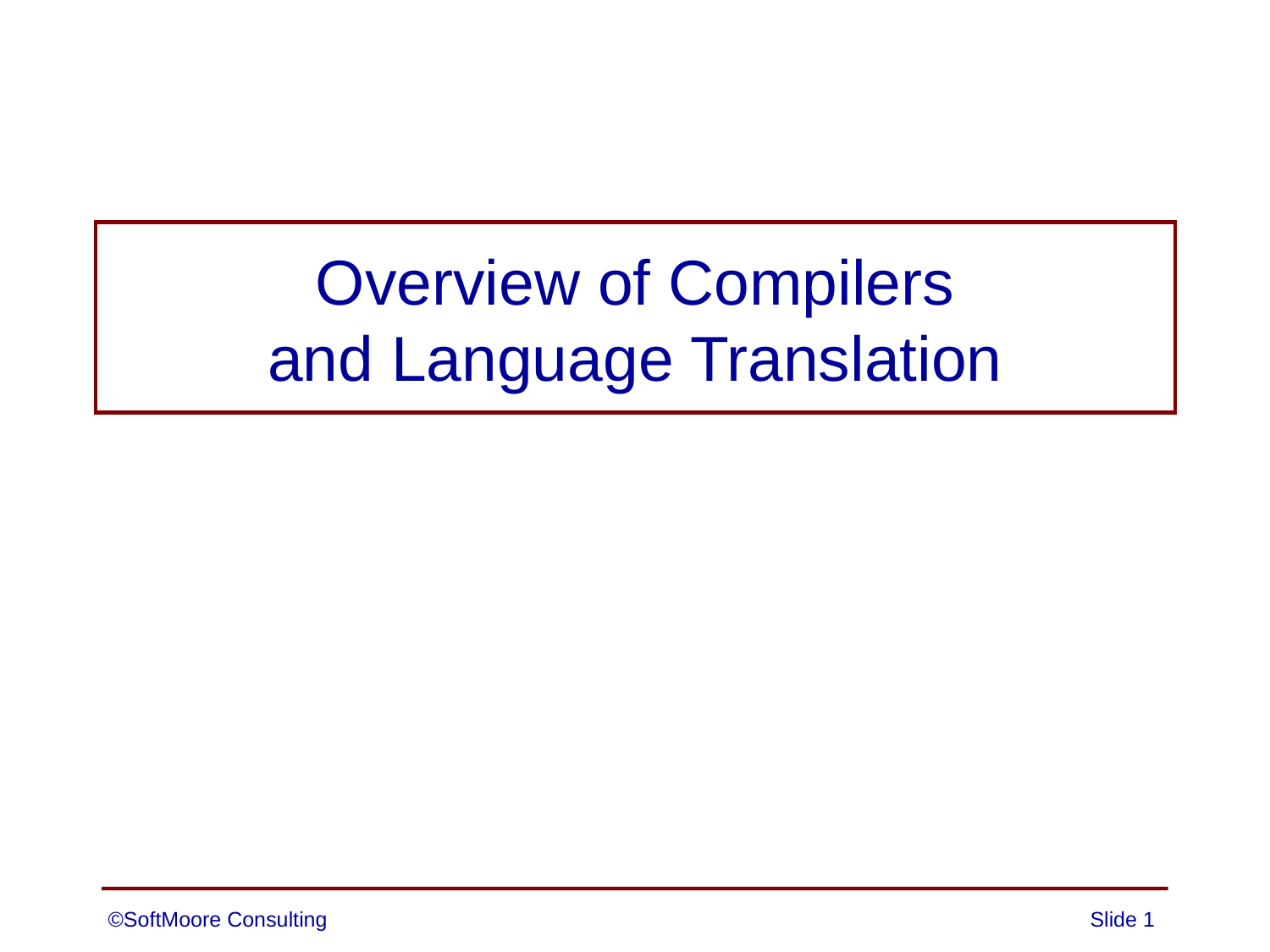

# Overview of Compilers and Language Translation

©SoftMoore Consulting
Slide 1